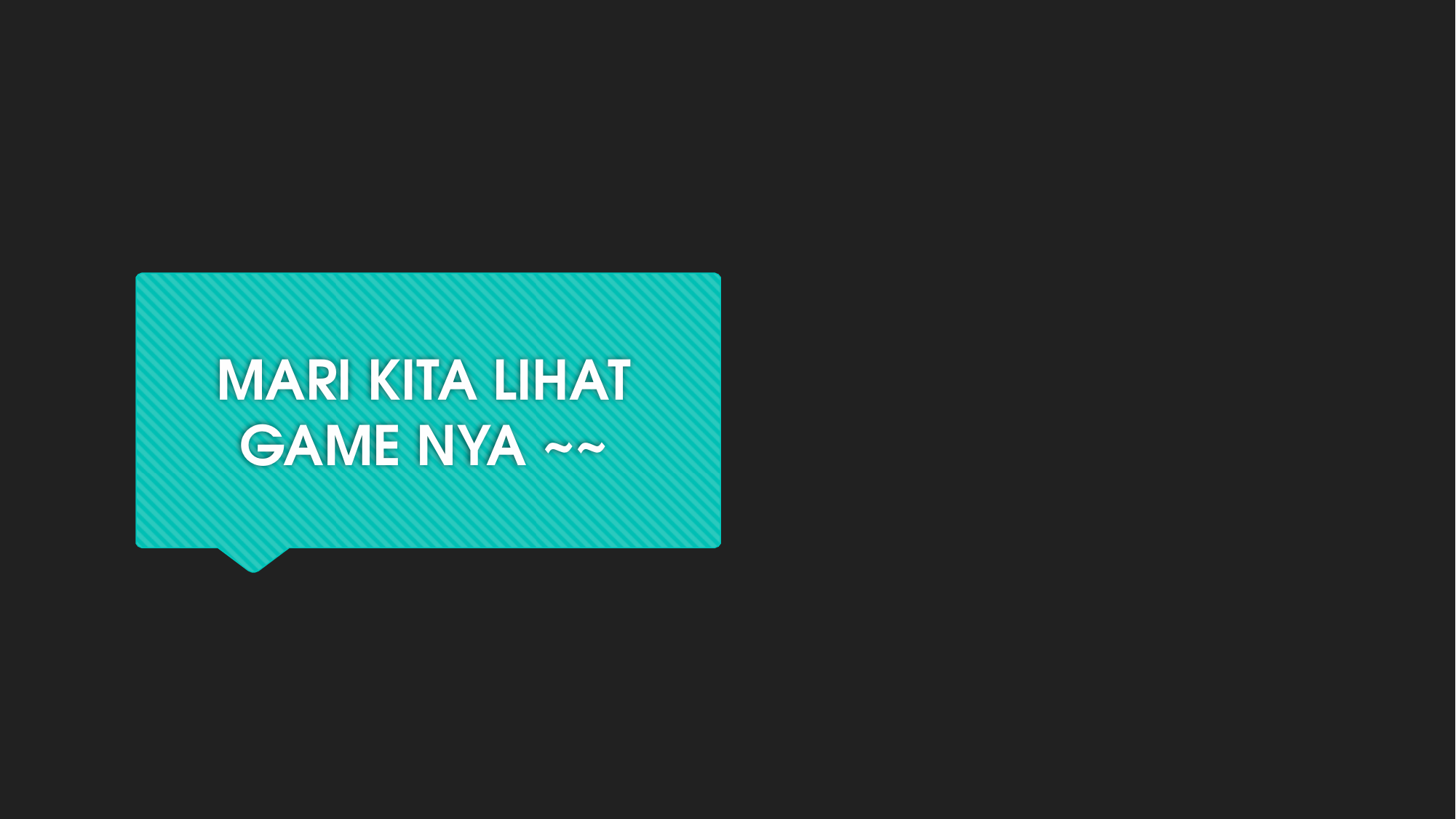

# MARI KITA LIHAT GAME NYA ~~